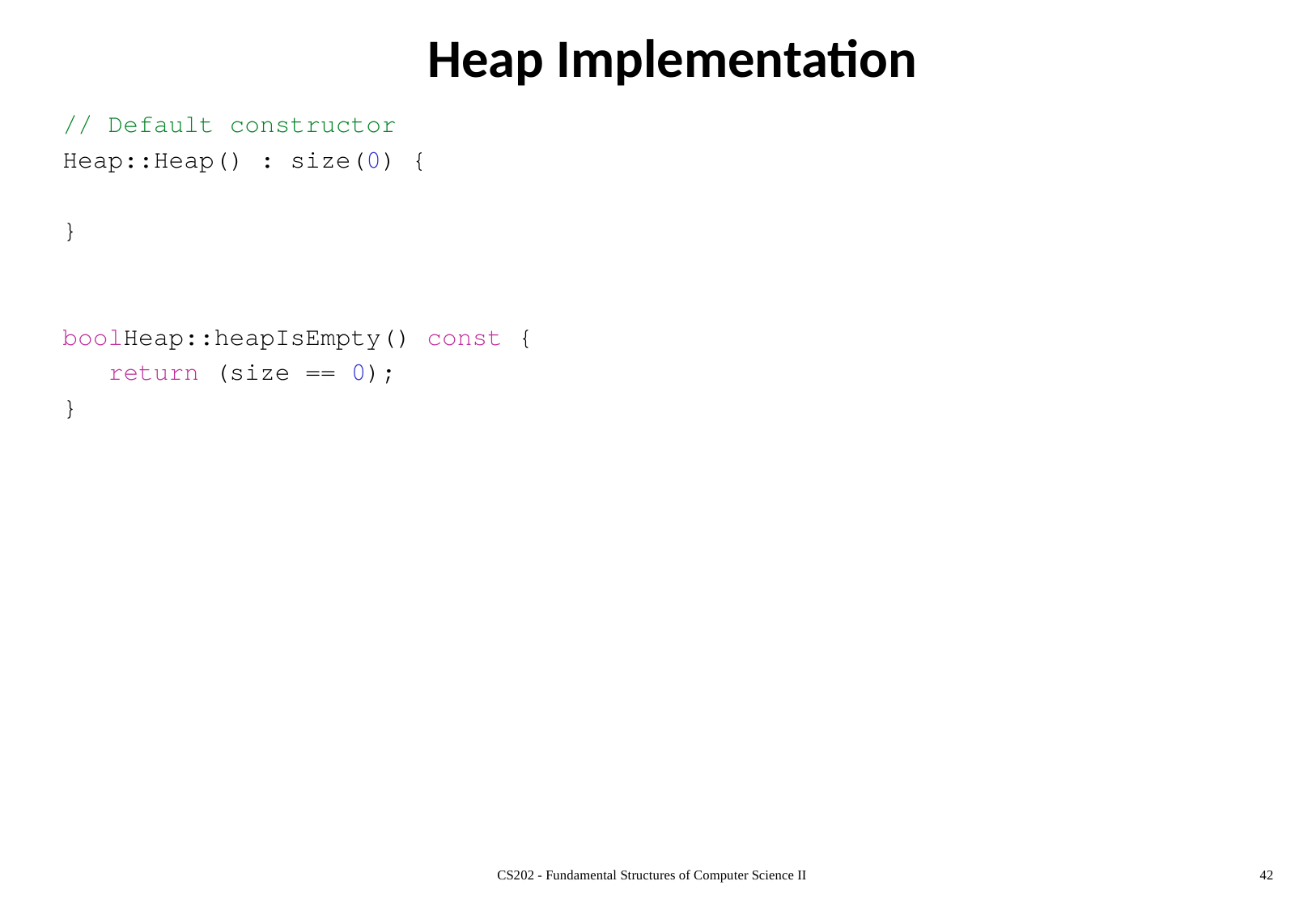

# Heap Implementation
// Default constructor
Heap::Heap() : size(0) {

}

boolHeap::heapIsEmpty() const {
	return (size == 0);
}
CS202 - Fundamental Structures of Computer Science II
42